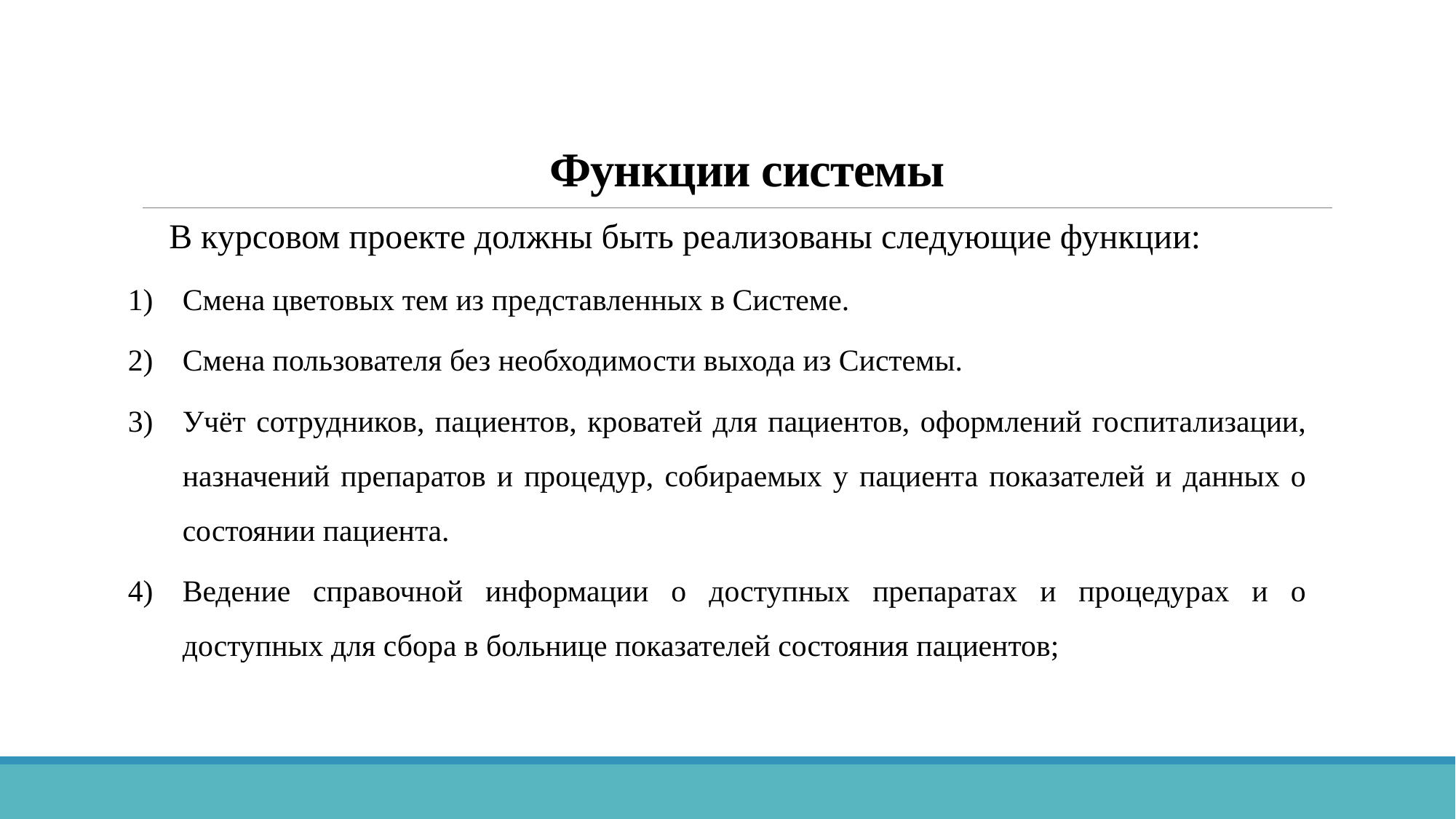

# Функции системы
В курсовом проекте должны быть реализованы следующие функции:
Смена цветовых тем из представленных в Системе.
Смена пользователя без необходимости выхода из Системы.
Учёт сотрудников, пациентов, кроватей для пациентов, оформлений госпитализации, назначений препаратов и процедур, собираемых у пациента показателей и данных о состоянии пациента.
Ведение справочной информации о доступных препаратах и процедурах и о доступных для сбора в больнице показателей состояния пациентов;